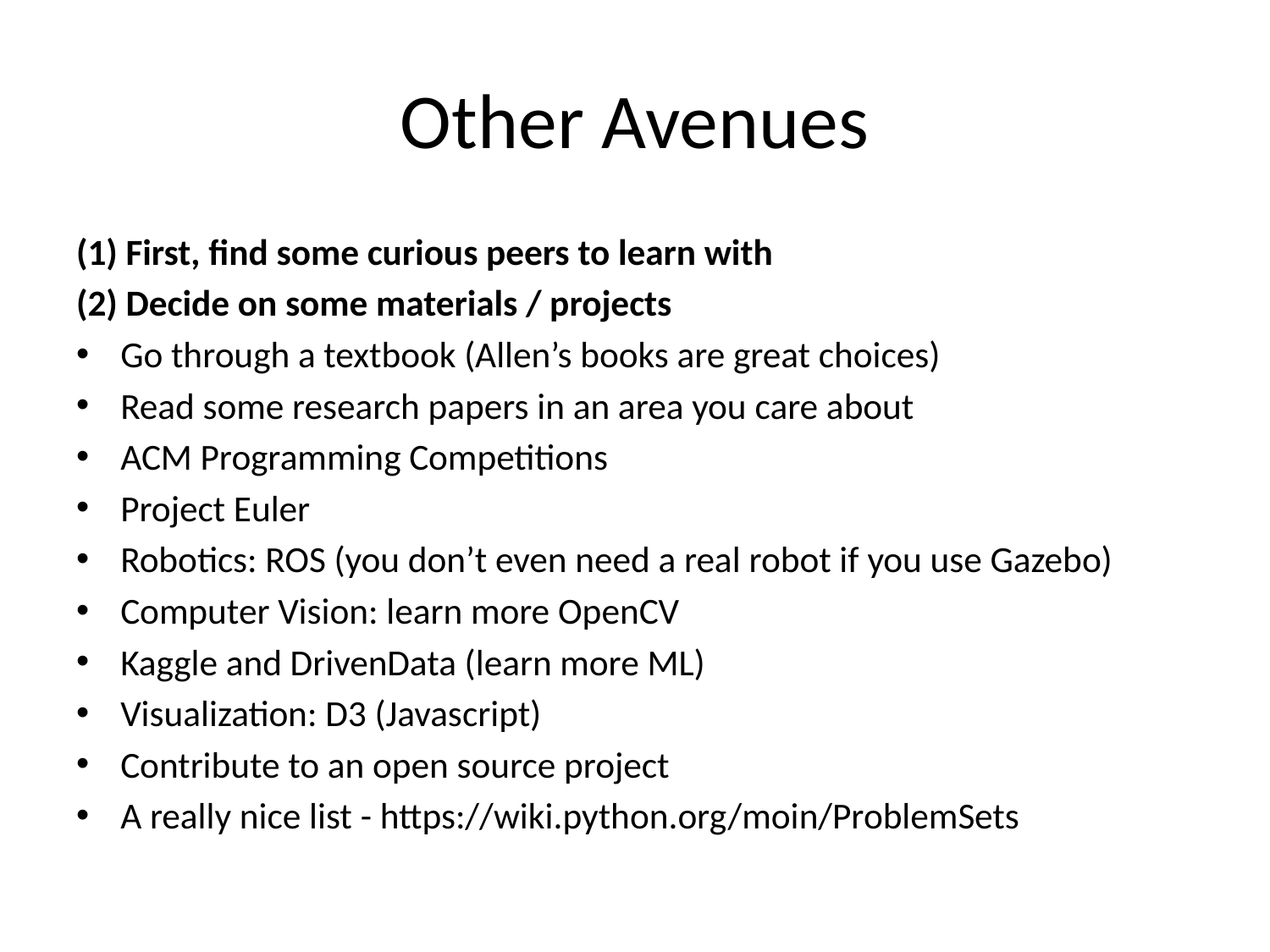

# Other Avenues
(1) First, find some curious peers to learn with
(2) Decide on some materials / projects
Go through a textbook (Allen’s books are great choices)
Read some research papers in an area you care about
ACM Programming Competitions
Project Euler
Robotics: ROS (you don’t even need a real robot if you use Gazebo)
Computer Vision: learn more OpenCV
Kaggle and DrivenData (learn more ML)
Visualization: D3 (Javascript)
Contribute to an open source project
A really nice list - https://wiki.python.org/moin/ProblemSets